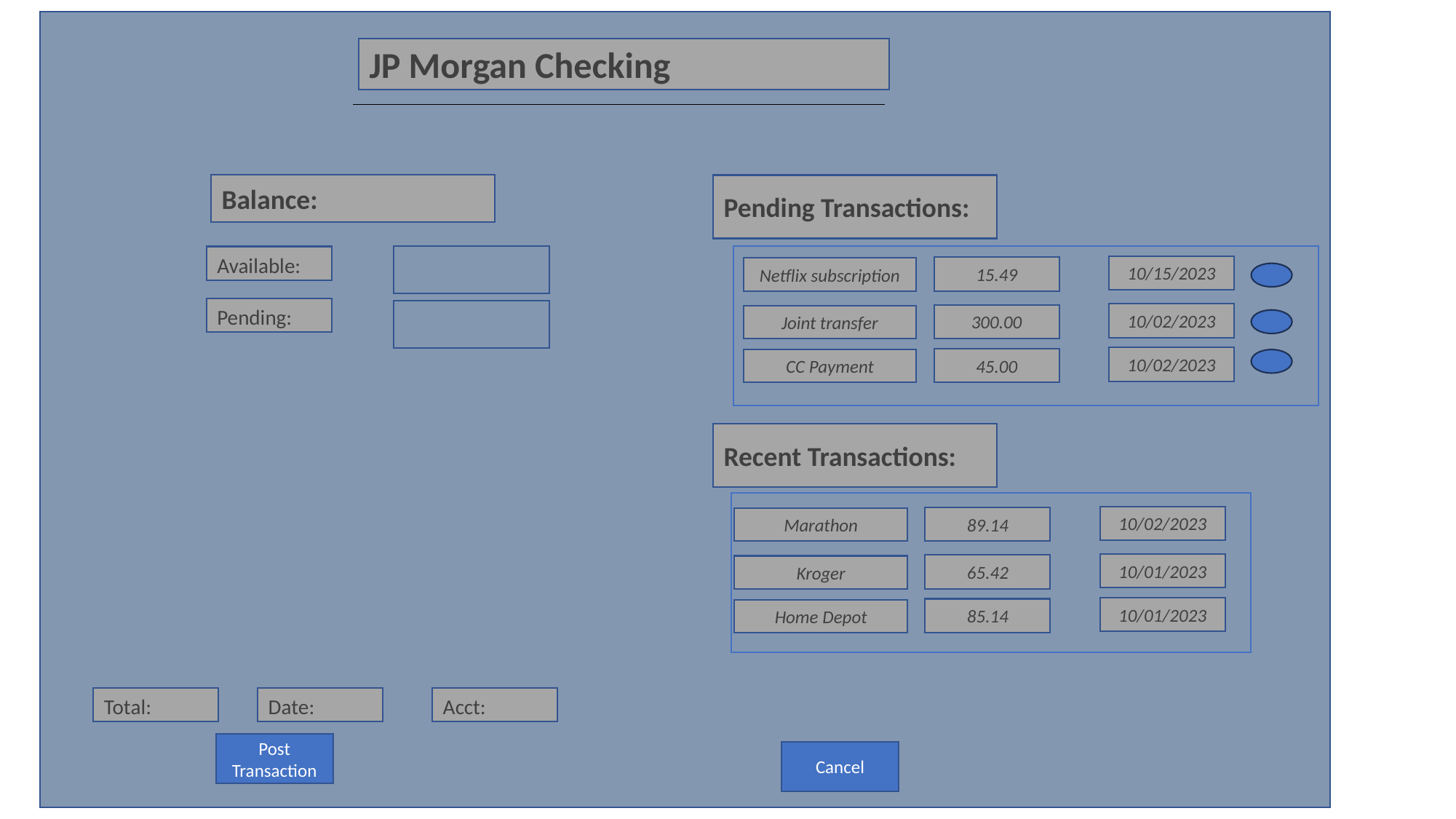

JP Morgan Checking
Balance:
Pending Transactions:
Available:
Available:

Available:
10/15/2023
15.49
Netflix subscription

Pending:

10/02/2023
300.00
Joint transfer

10/02/2023
45.00
CC Payment

Recent Transactions:

10/02/2023
89.14
Marathon
10/01/2023
65.42
Kroger
10/01/2023
85.14
Home Depot
Date:
Acct:
Total:
Post Transaction
Cancel